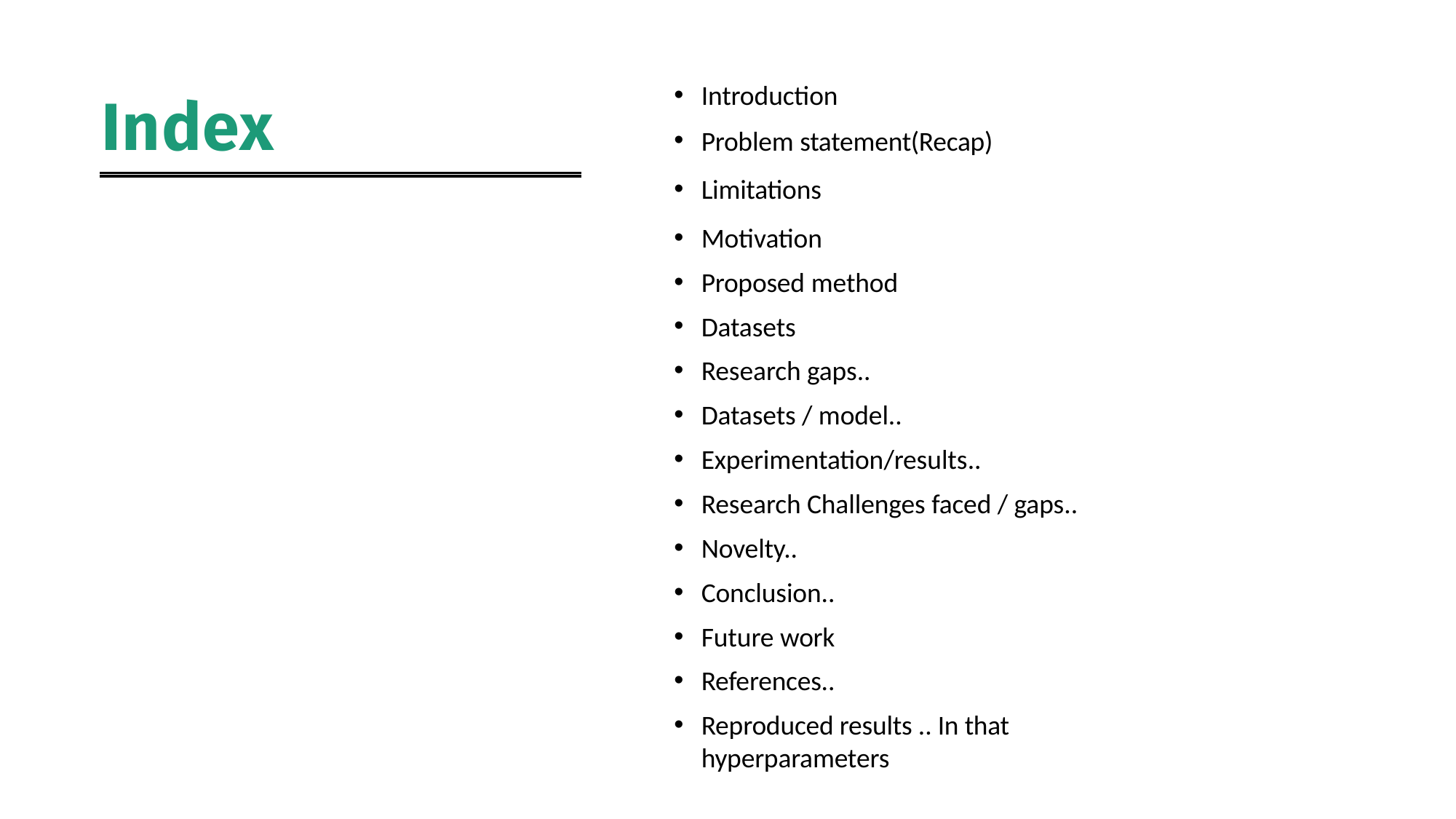

Introduction
Problem statement(Recap)
Limitations
Motivation
Proposed method
Datasets
Research gaps..
Datasets / model..
Experimentation/results..
Research Challenges faced / gaps..
Novelty..
Conclusion..
Future work
References..
Reproduced results .. In that hyperparameters

# Index